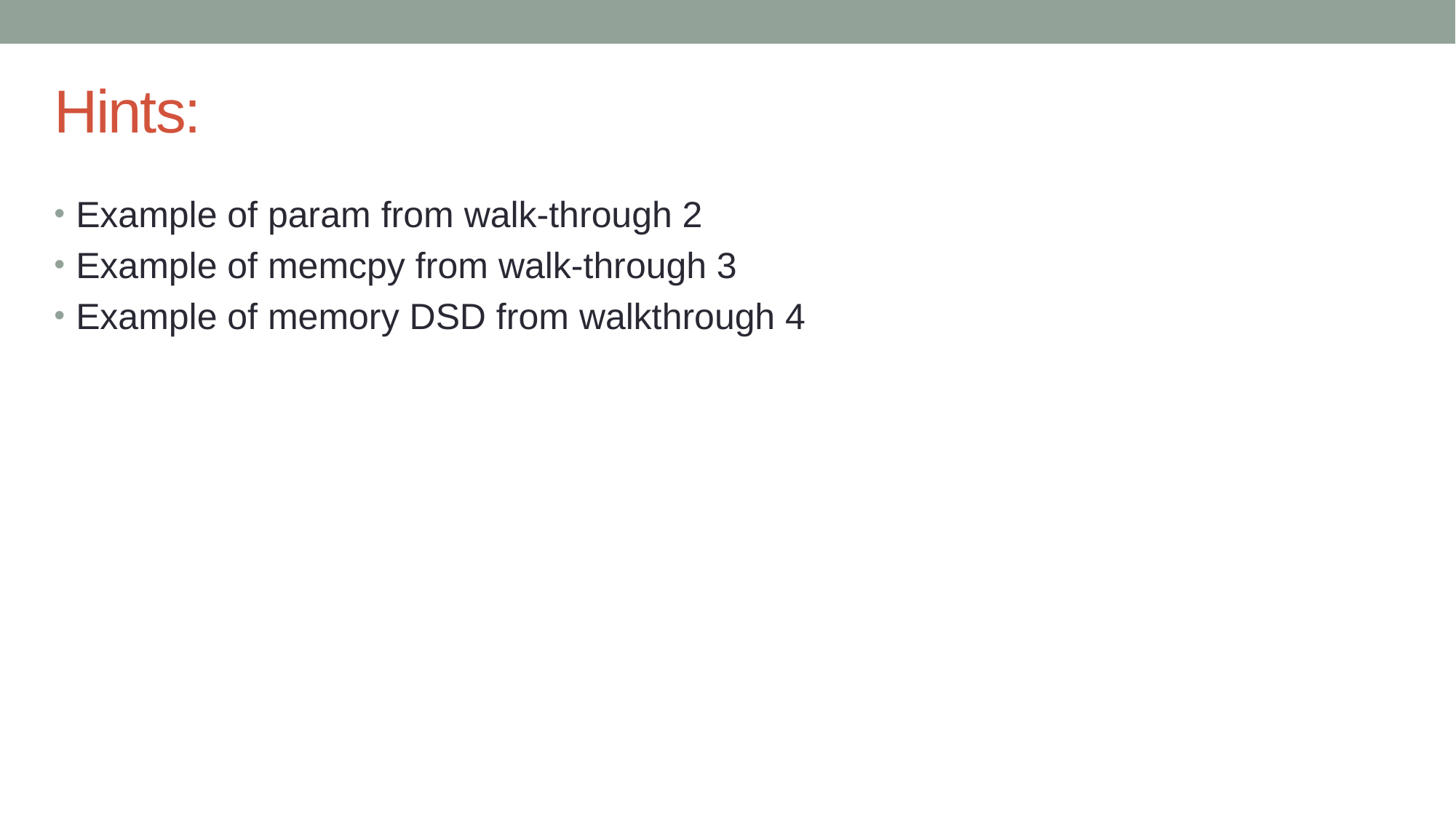

# Hints:
Example of param from walk-through 2
Example of memcpy from walk-through 3
Example of memory DSD from walkthrough 4